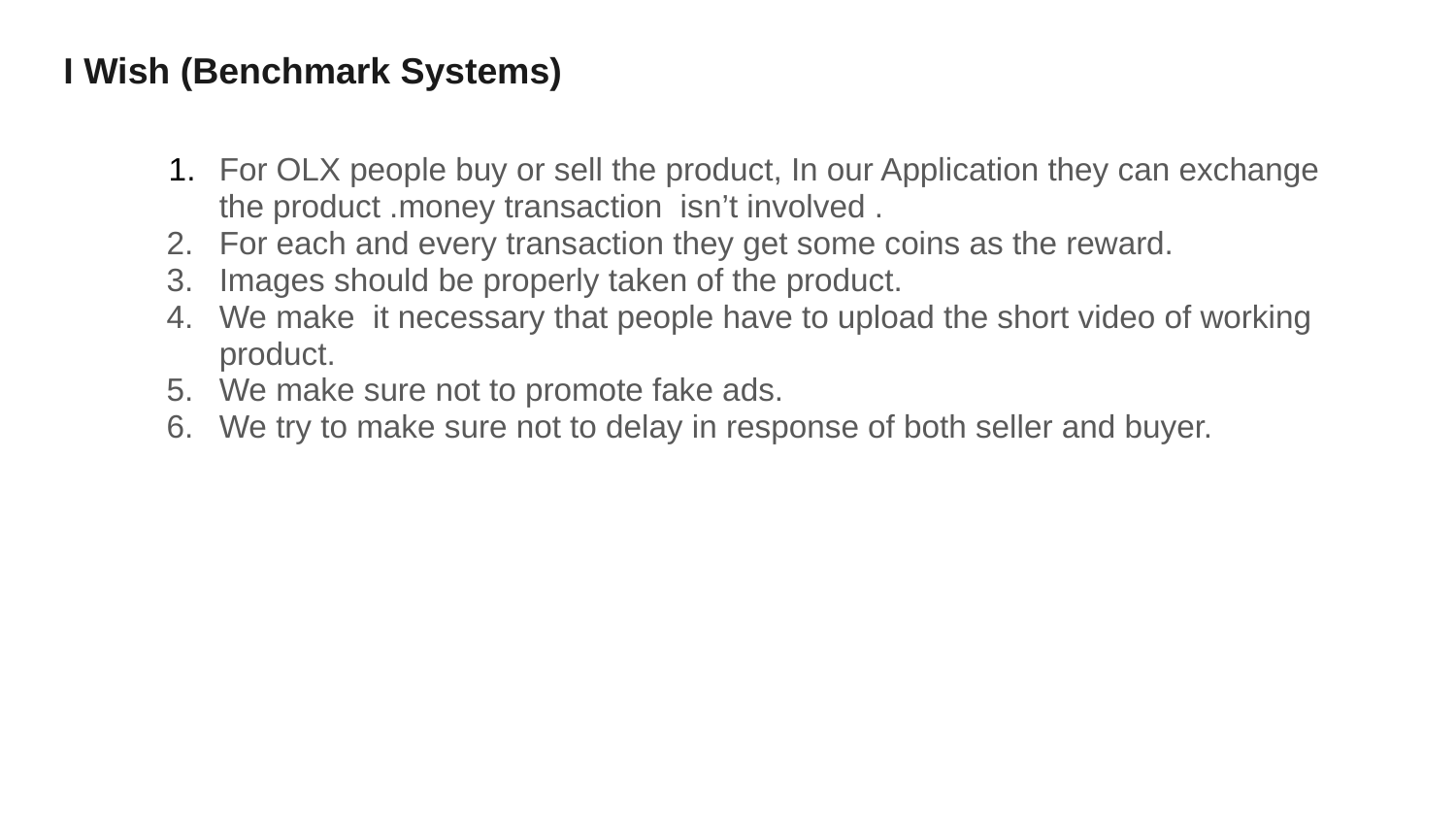

I Wish (Benchmark Systems)

For OLX people buy or sell the product, In our Application they can exchange the product .money transaction  isn’t involved .
For each and every transaction they get some coins as the reward.
Images should be properly taken of the product.
We make  it necessary that people have to upload the short video of working product.
We make sure not to promote fake ads.
We try to make sure not to delay in response of both seller and buyer.